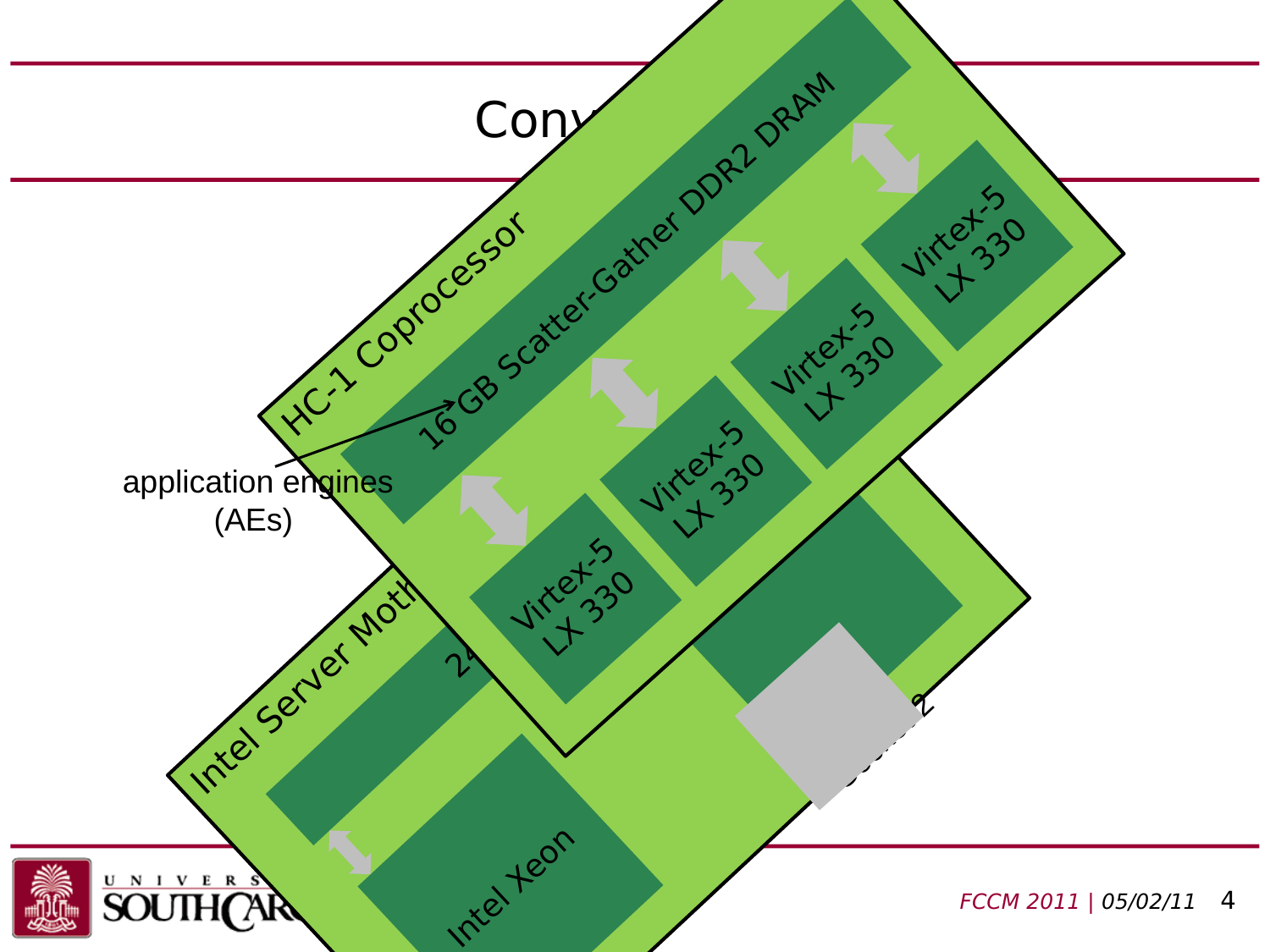

# Convey HC-1
HC-1 Coprocessor
16 GB Scatter-Gather DDR2 DRAM

Virtex-5 LX 330
Virtex-5 LX 330
Virtex-5 LX 330
Virtex-5 LX 330
Intel Server Motherboard
24 GB DRAM

Intel Xeon
Socket 2
Socket 1
application engines (AEs)

FCCM 2011 | 05/02/11	 4